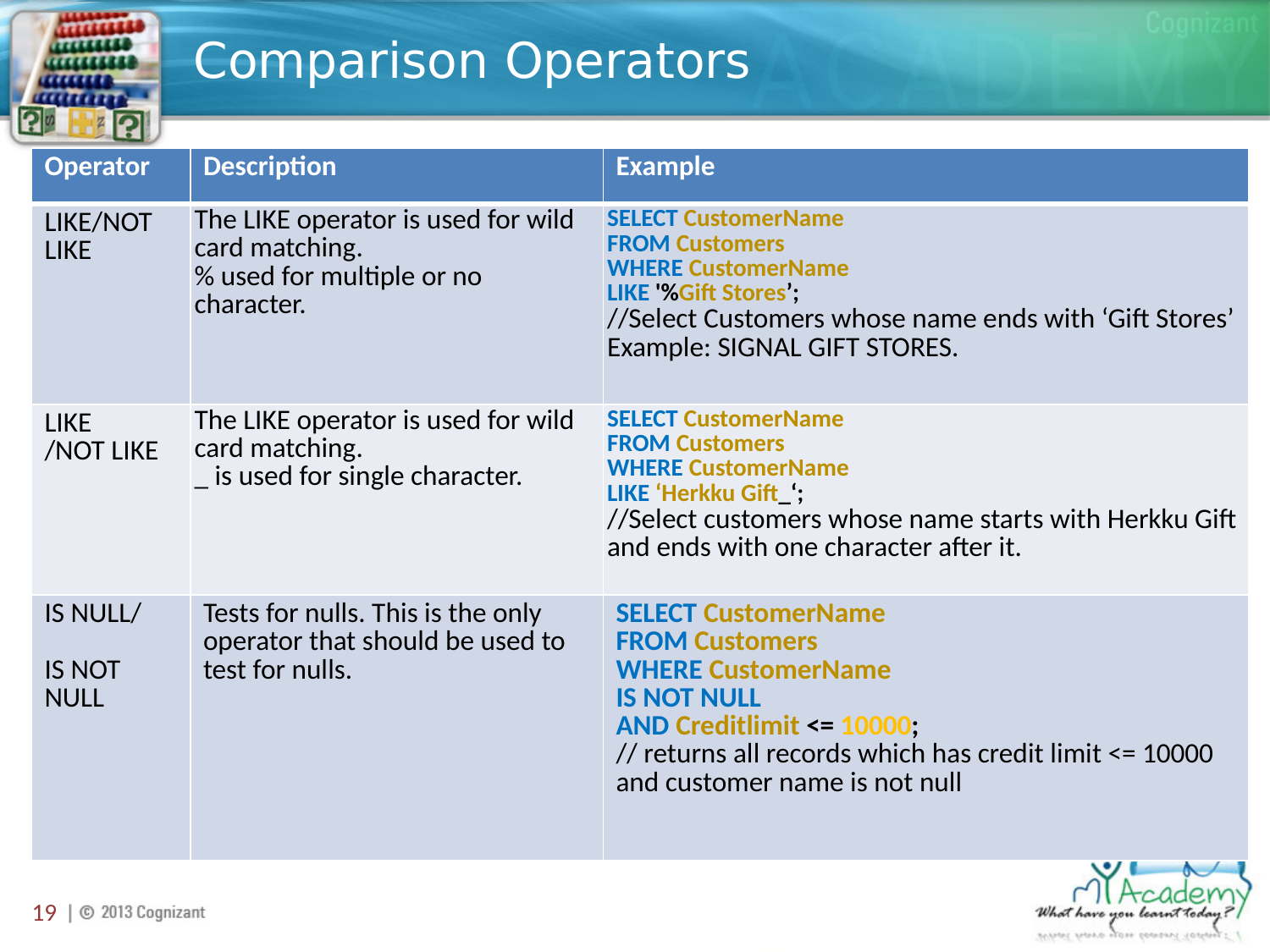

# Comparison Operators
| Operator | Description | Example |
| --- | --- | --- |
| LIKE/NOT LIKE | The LIKE operator is used for wild card matching. % used for multiple or no character. | SELECT CustomerName FROM Customers WHERE CustomerName LIKE '%Gift Stores’; //Select Customers whose name ends with ‘Gift Stores’ Example: SIGNAL GIFT STORES. |
| LIKE /NOT LIKE | The LIKE operator is used for wild card matching. \_ is used for single character. | SELECT CustomerName FROM Customers WHERE CustomerName LIKE ‘Herkku Gift\_‘; //Select customers whose name starts with Herkku Gift and ends with one character after it. |
| IS NULL/ IS NOT NULL | Tests for nulls. This is the only operator that should be used to test for nulls. | SELECT CustomerName FROM Customers WHERE CustomerName IS NOT NULL AND Creditlimit <= 10000; // returns all records which has credit limit <= 10000 and customer name is not null |
19